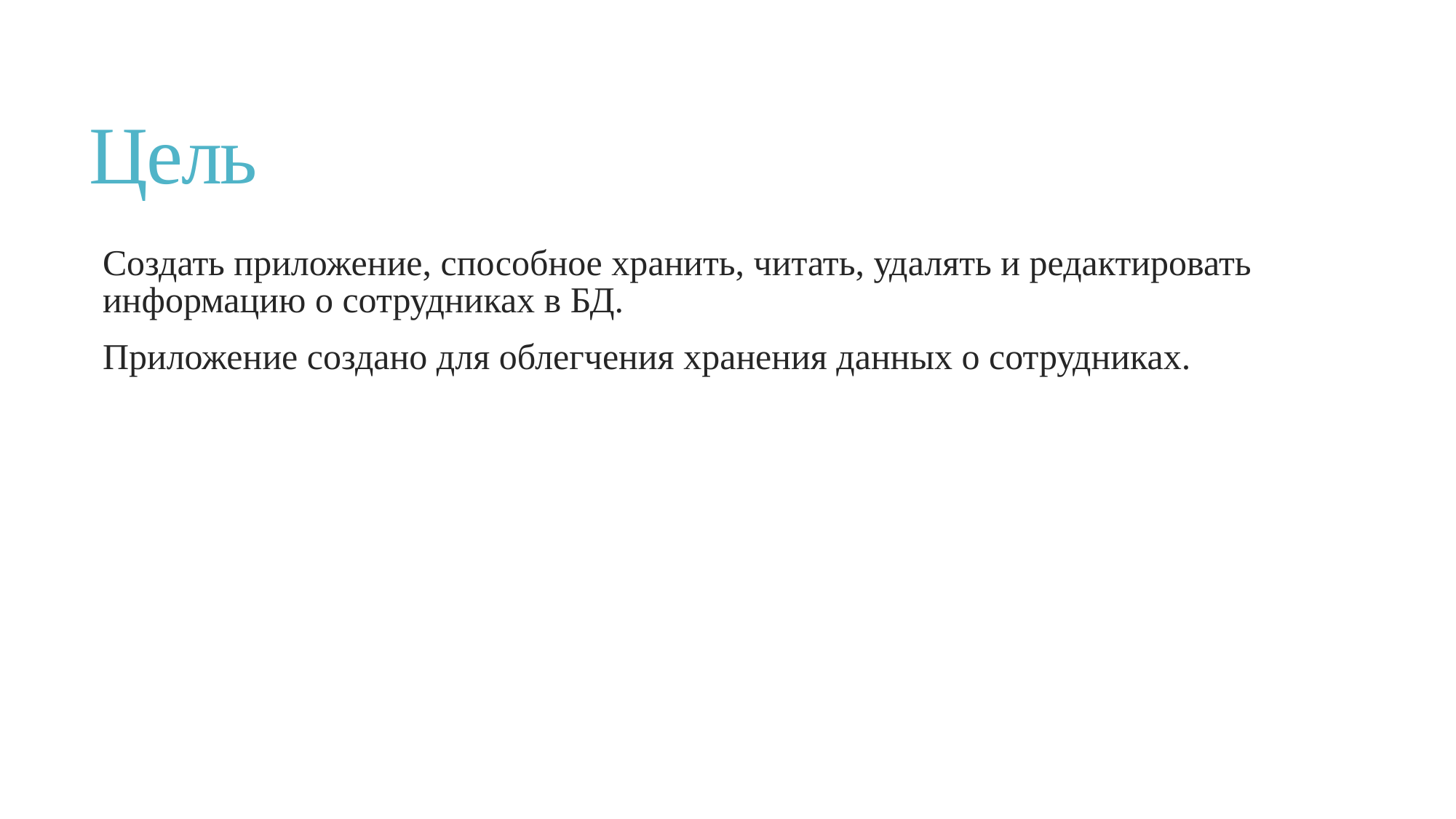

# Цель
Создать приложение, способное хранить, читать, удалять и редактировать информацию о сотрудниках в БД.
Приложение создано для облегчения хранения данных о сотрудниках.